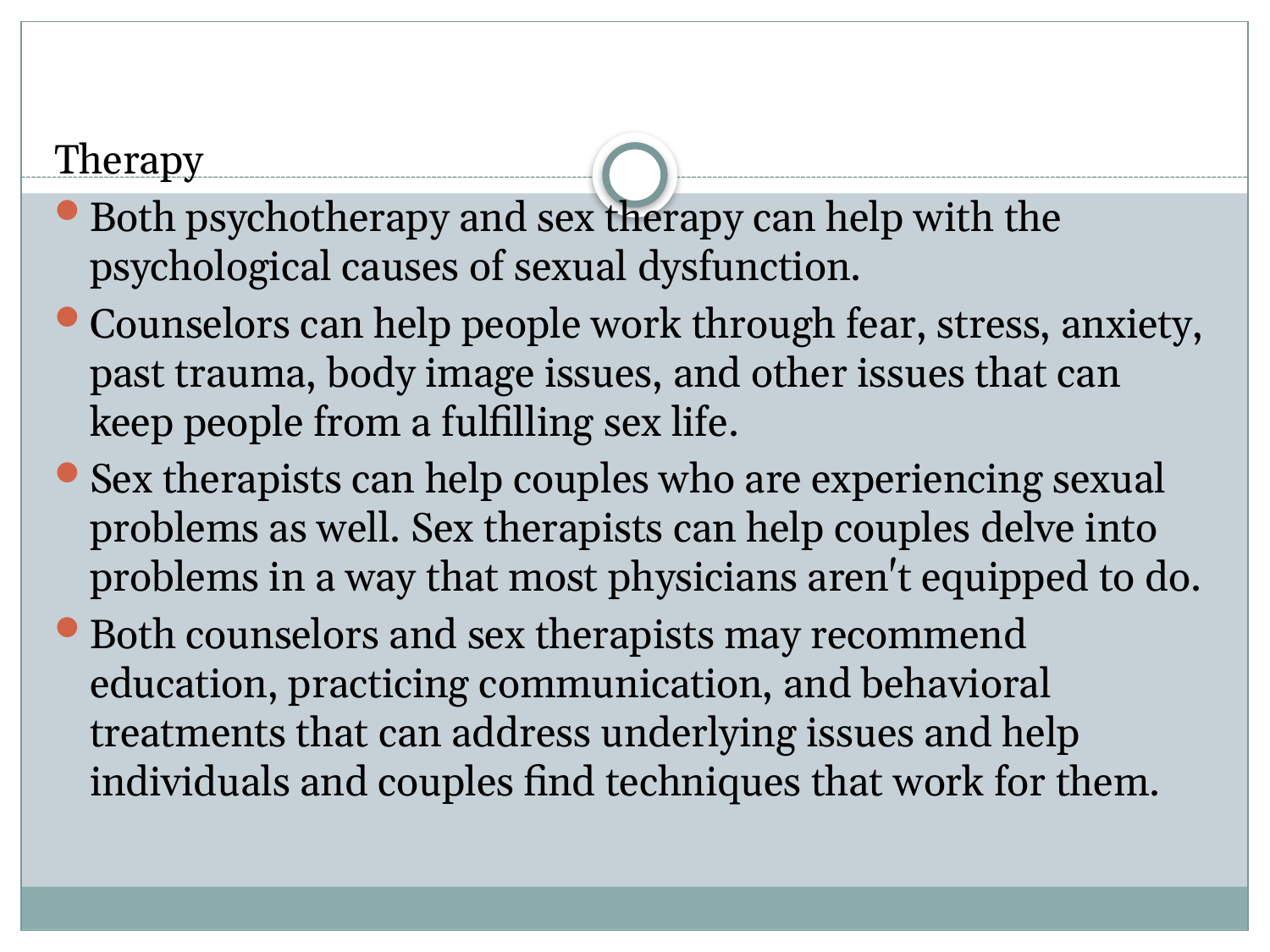

Therapy
Both psychotherapy and sex therapy can help with the psychological causes of sexual dysfunction.
Counselors can help people work through fear, stress, anxiety, past trauma, body image issues, and other issues that can keep people from a fulfilling sex life.
Sex therapists can help couples who are experiencing sexual problems as well. Sex therapists can help couples delve into problems in a way that most physicians aren't equipped to do.
Both counselors and sex therapists may recommend education, practicing communication, and behavioral treatments that can address underlying issues and help individuals and couples find techniques that work for them.